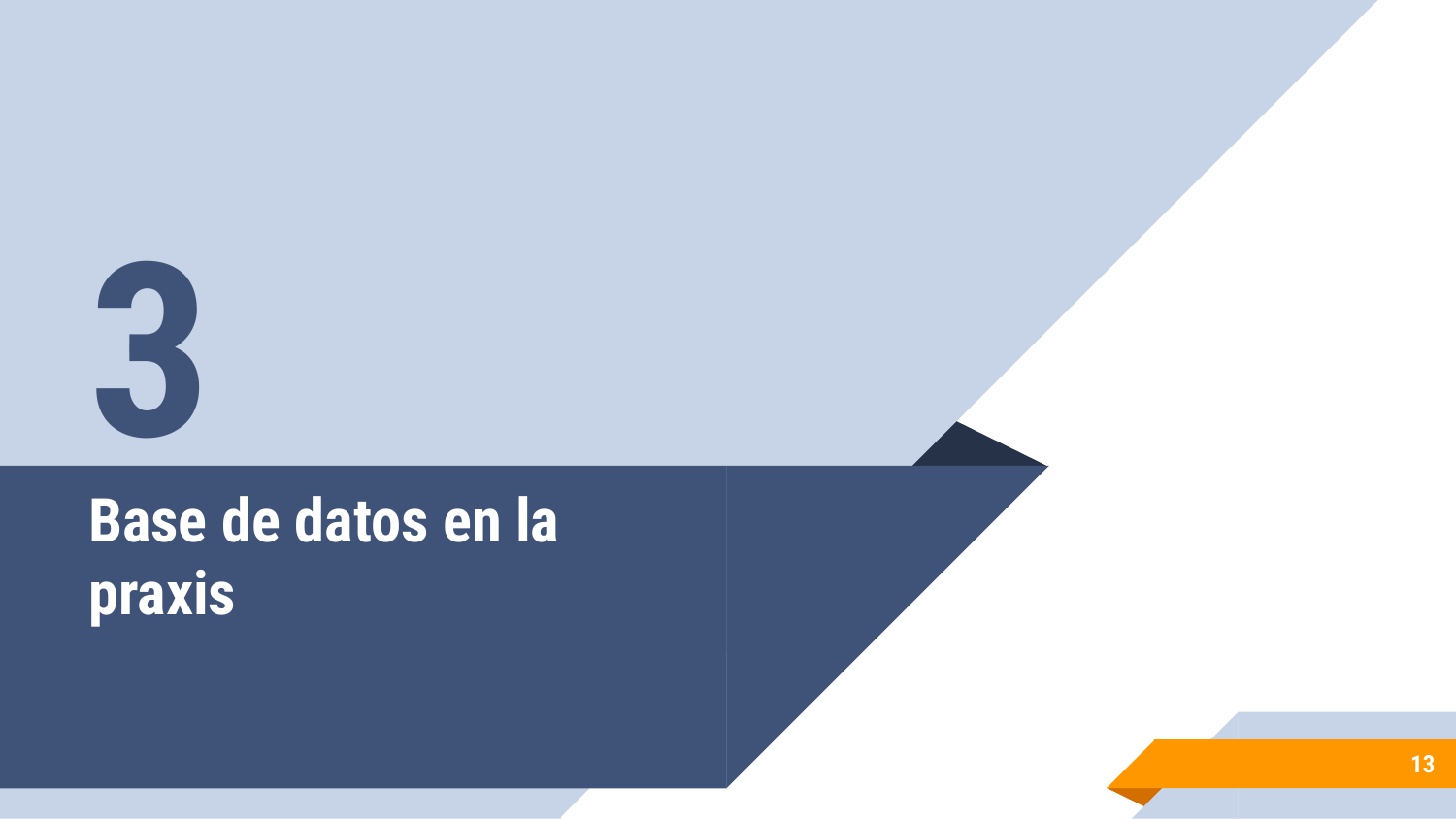

3
# Base de datos en la praxis

13